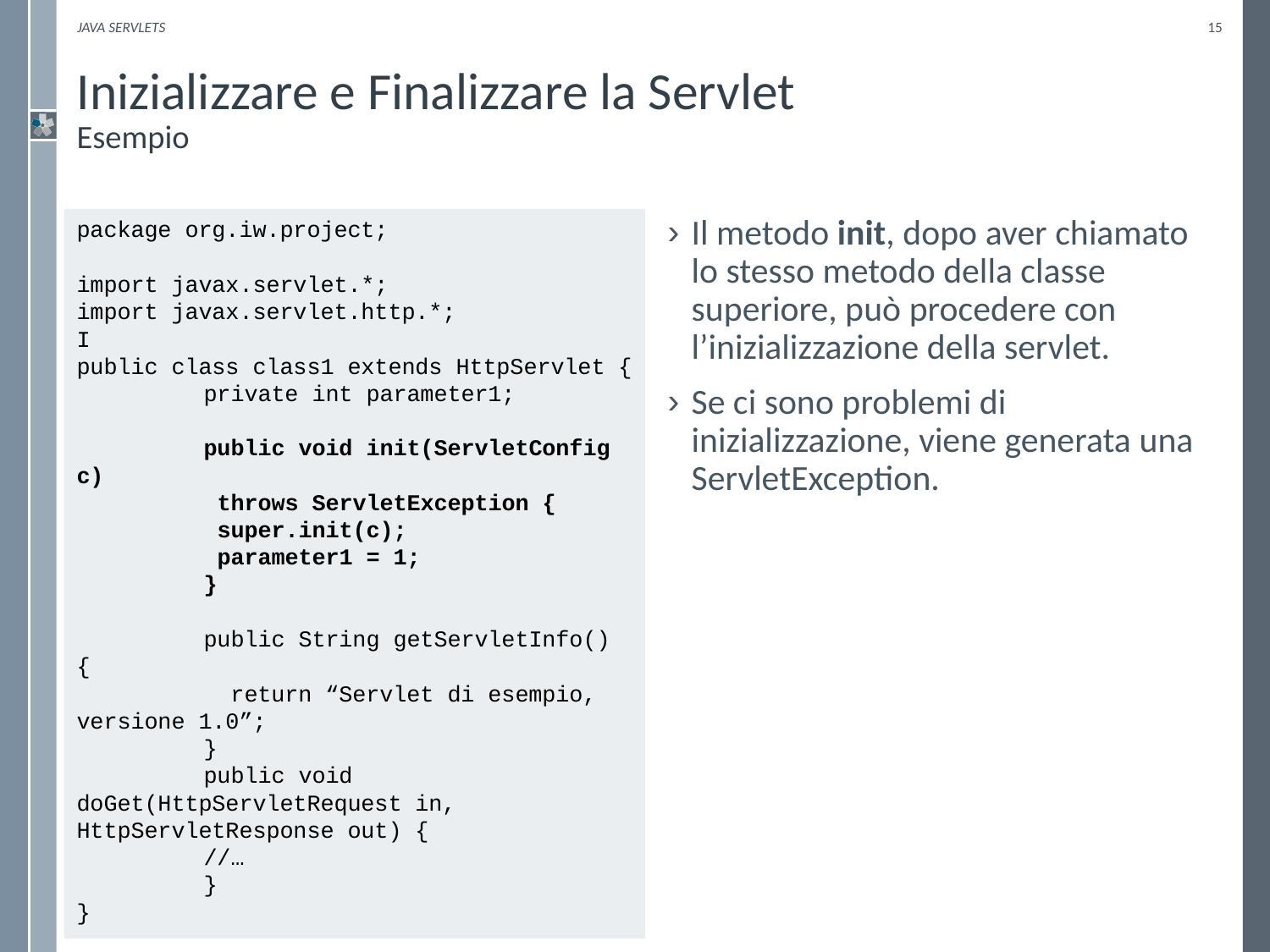

Java Servlets
15
# Inizializzare e Finalizzare la Servlet Esempio
Il metodo init, dopo aver chiamato lo stesso metodo della classe superiore, può procedere con l’inizializzazione della servlet.
Se ci sono problemi di inizializzazione, viene generata una ServletException.

package org.iw.project;

import javax.servlet.*;
import javax.servlet.http.*;
I
public class class1 extends HttpServlet {
	private int parameter1;

	public void init(ServletConfig c)
	 throws ServletException {
	 super.init(c);
	 parameter1 = 1;
	}

	public String getServletInfo() {
	  return “Servlet di esempio, versione 1.0”;
	}
	public void doGet(HttpServletRequest in, HttpServletResponse out) {
	//…
	}
}